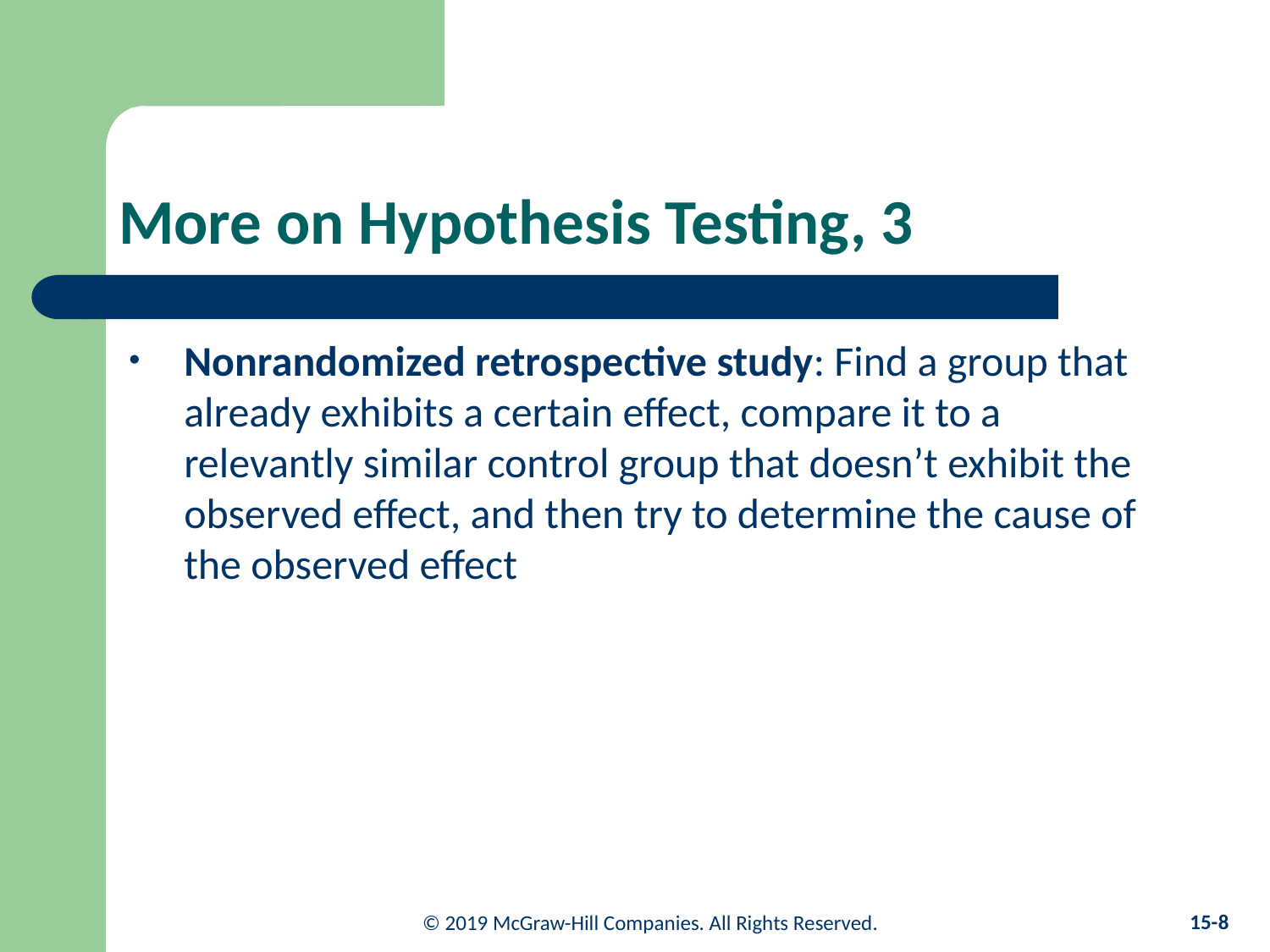

# More on Hypothesis Testing, 3
Nonrandomized retrospective study: Find a group that already exhibits a certain effect, compare it to a relevantly similar control group that doesn’t exhibit the observed effect, and then try to determine the cause of the observed effect